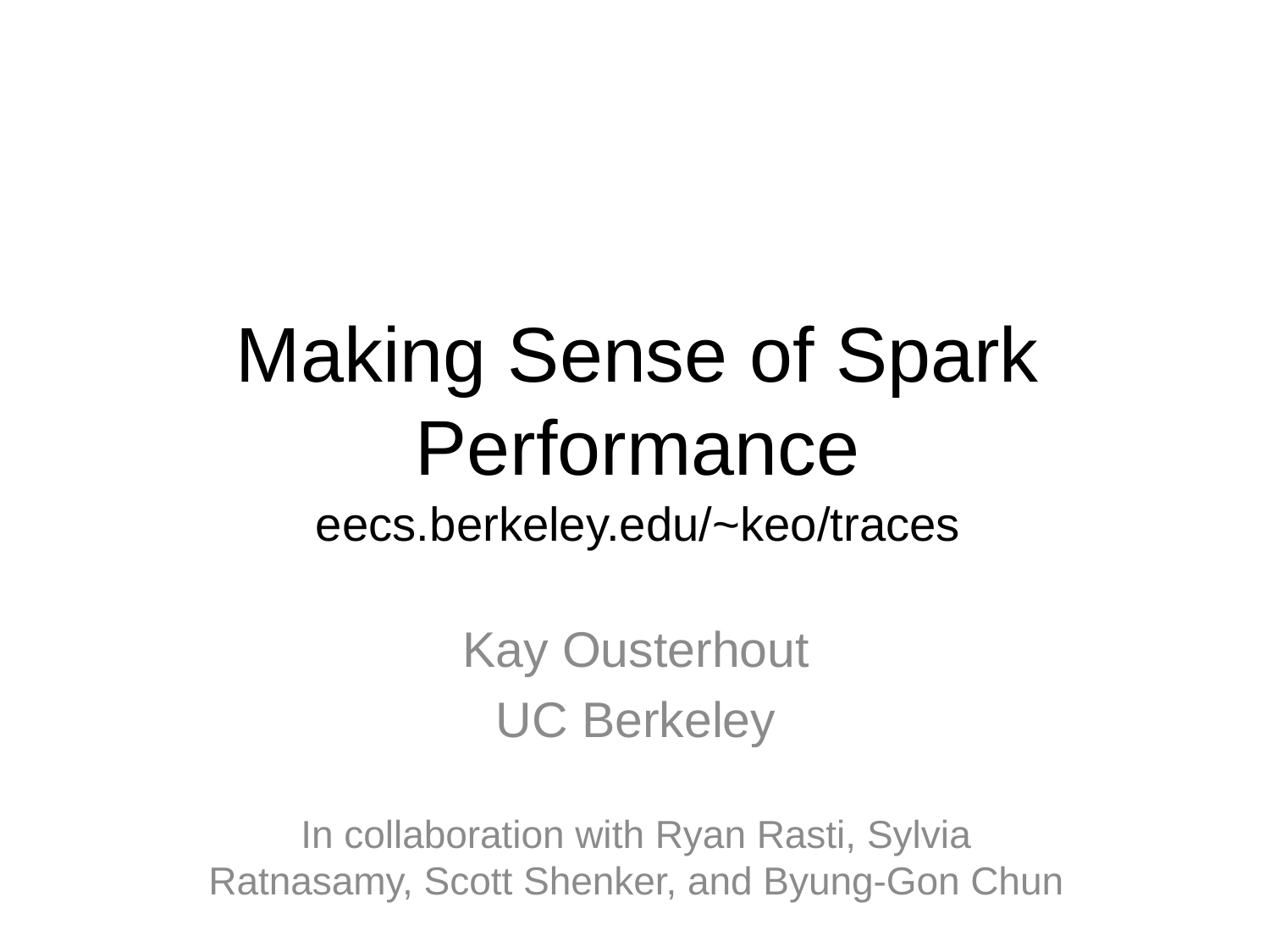

# Making Sense of Spark Performance
eecs.berkeley.edu/~keo/traces
Kay Ousterhout
UC Berkeley

In collaboration with Ryan Rasti, Sylvia Ratnasamy, Scott Shenker, and Byung-Gon Chun